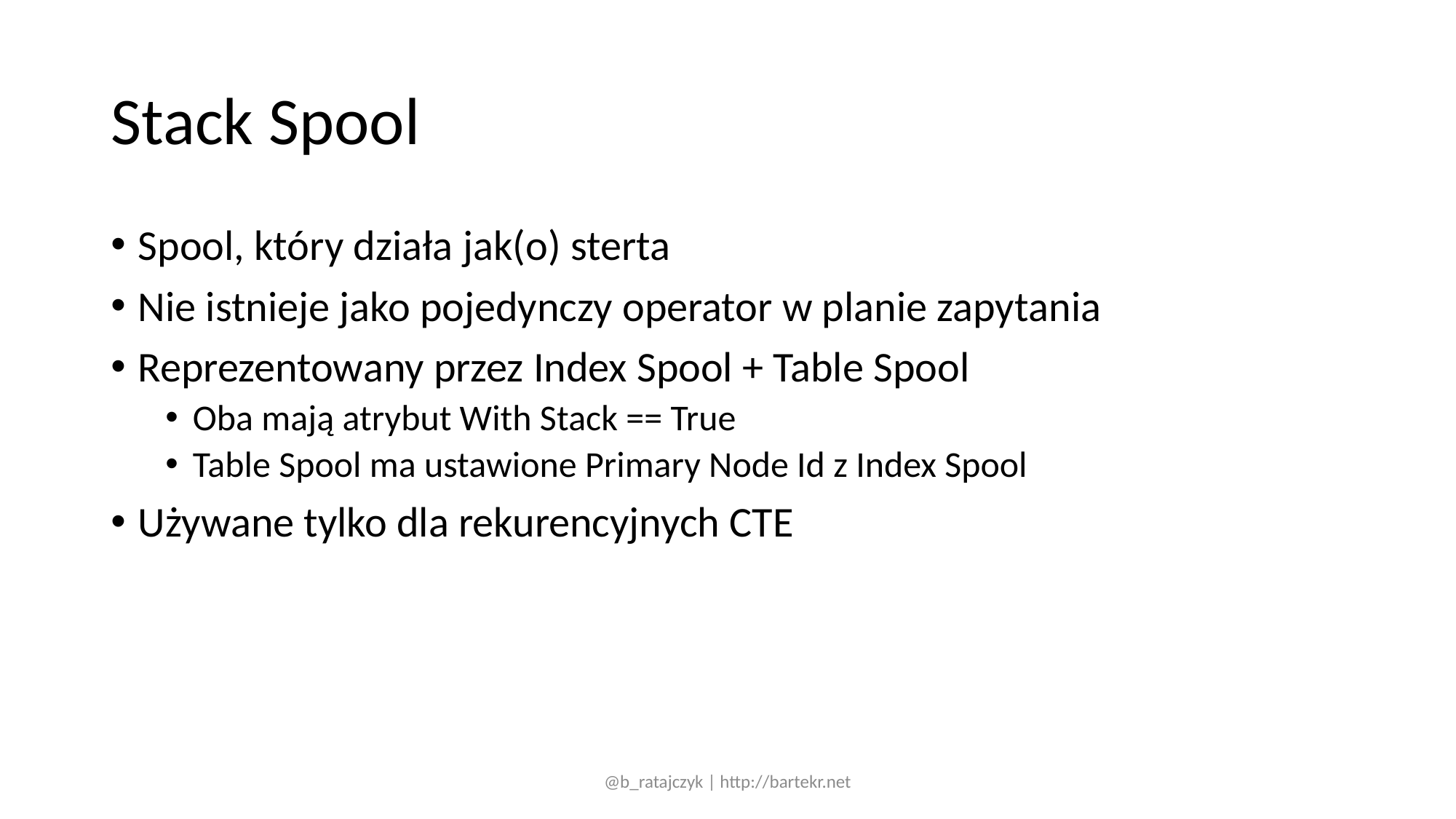

# Stack Spool
Spool, który działa jak(o) sterta
Nie istnieje jako pojedynczy operator w planie zapytania
Reprezentowany przez Index Spool + Table Spool
Oba mają atrybut With Stack == True
Table Spool ma ustawione Primary Node Id z Index Spool
Używane tylko dla rekurencyjnych CTE
@b_ratajczyk | http://bartekr.net